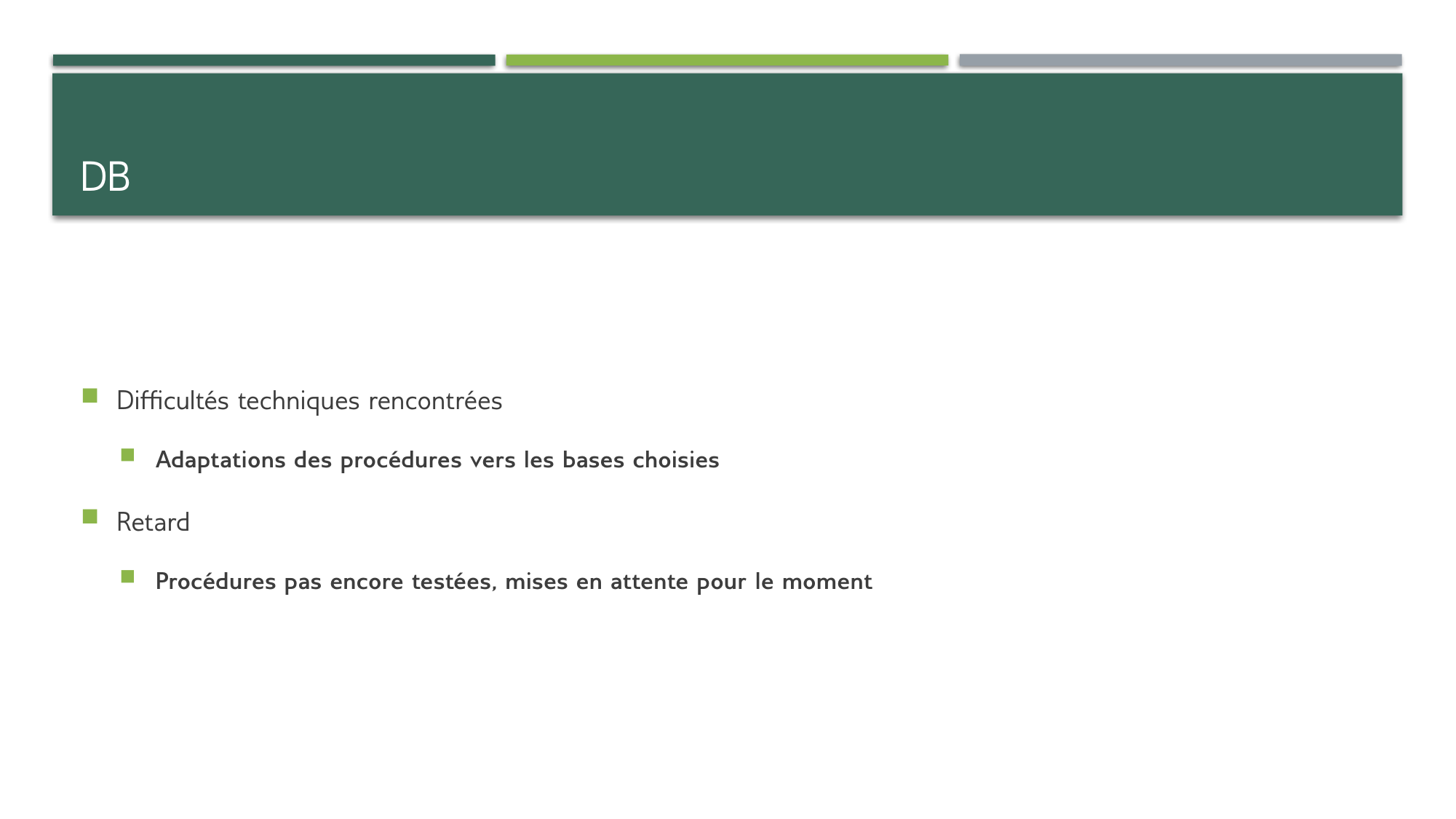

# DB
Difficultés techniques rencontrées
Adaptations des procédures vers les bases choisies
Retard
Procédures pas encore testées, mises en attente pour le moment